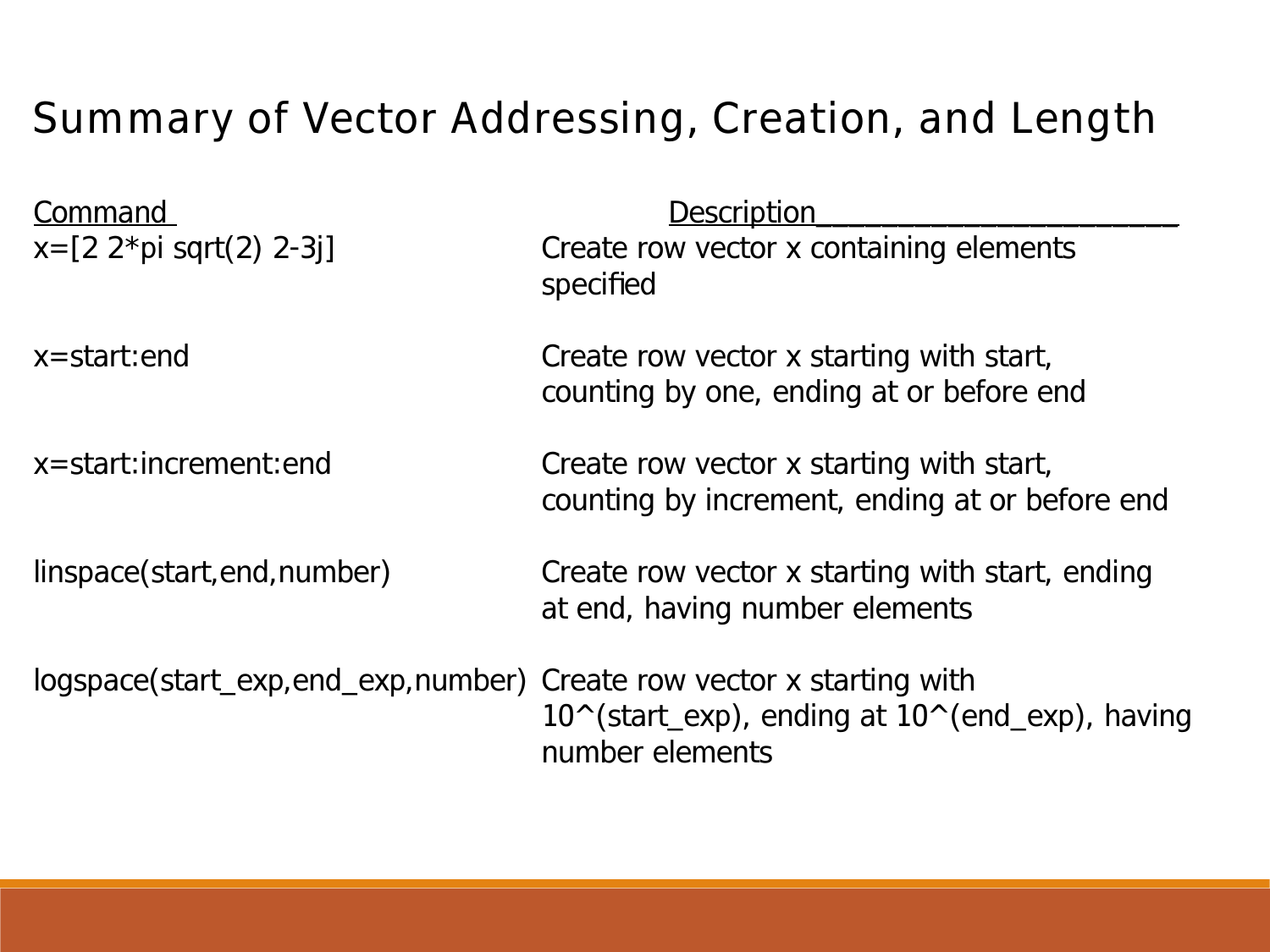

Summary of Vector Addressing, Creation, and Length

Command 				Description______________________
x=[2 2*pi sqrt(2) 2-3j] 		Create row vector x containing elements 					specified

x=start:end 			Create row vector x starting with start, 					counting by one, ending at or before end

x=start:increment:end 		Create row vector x starting with start, 					counting by increment, ending at or before end

linspace(start,end,number) 		Create row vector x starting with start, ending 					at end, having number elements

logspace(start_exp,end_exp,number) 	Create row vector x starting with 						10^(start_exp), ending at 10^(end_exp), having 				number elements